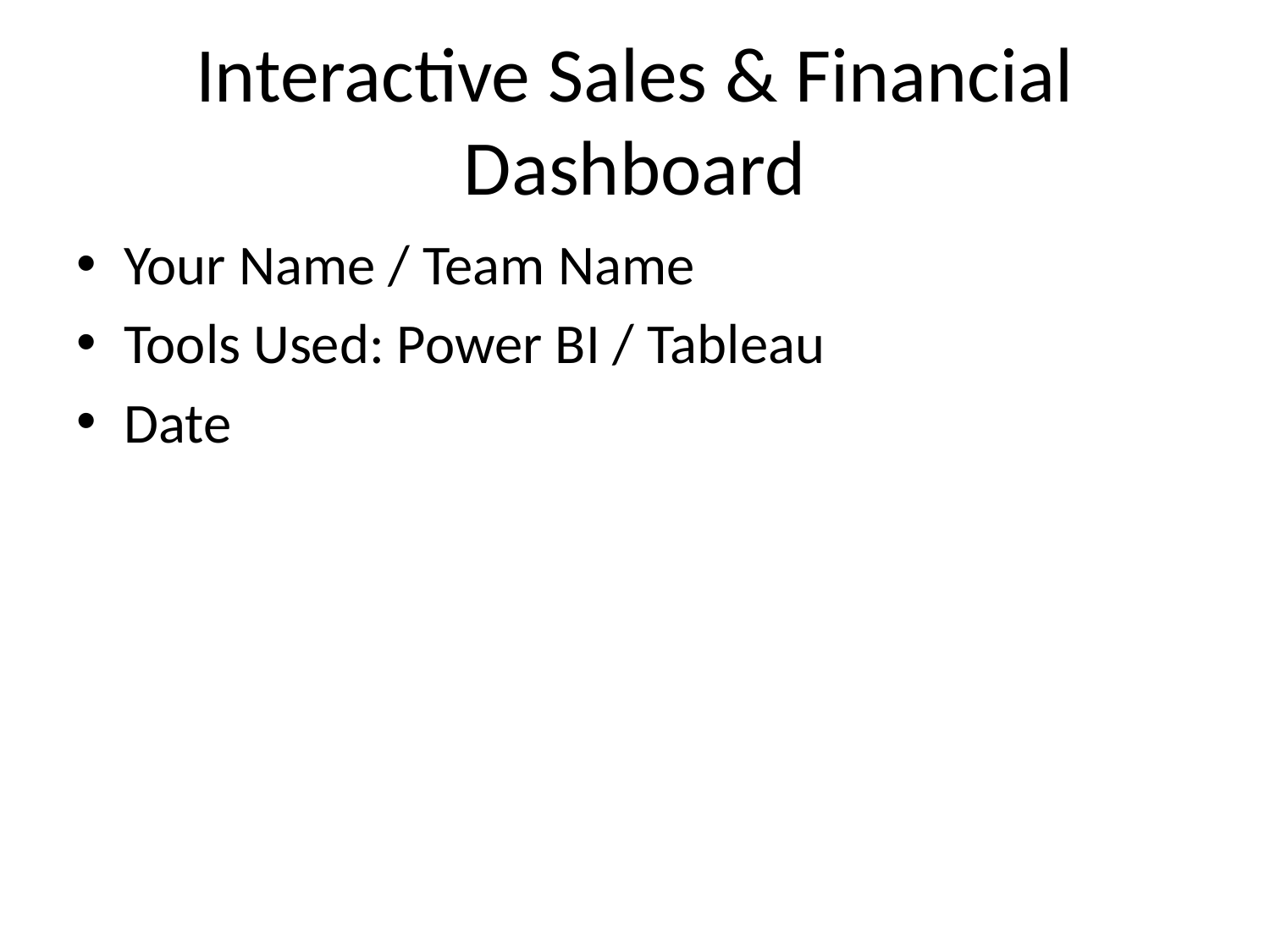

# Interactive Sales & Financial Dashboard
Your Name / Team Name
Tools Used: Power BI / Tableau
Date